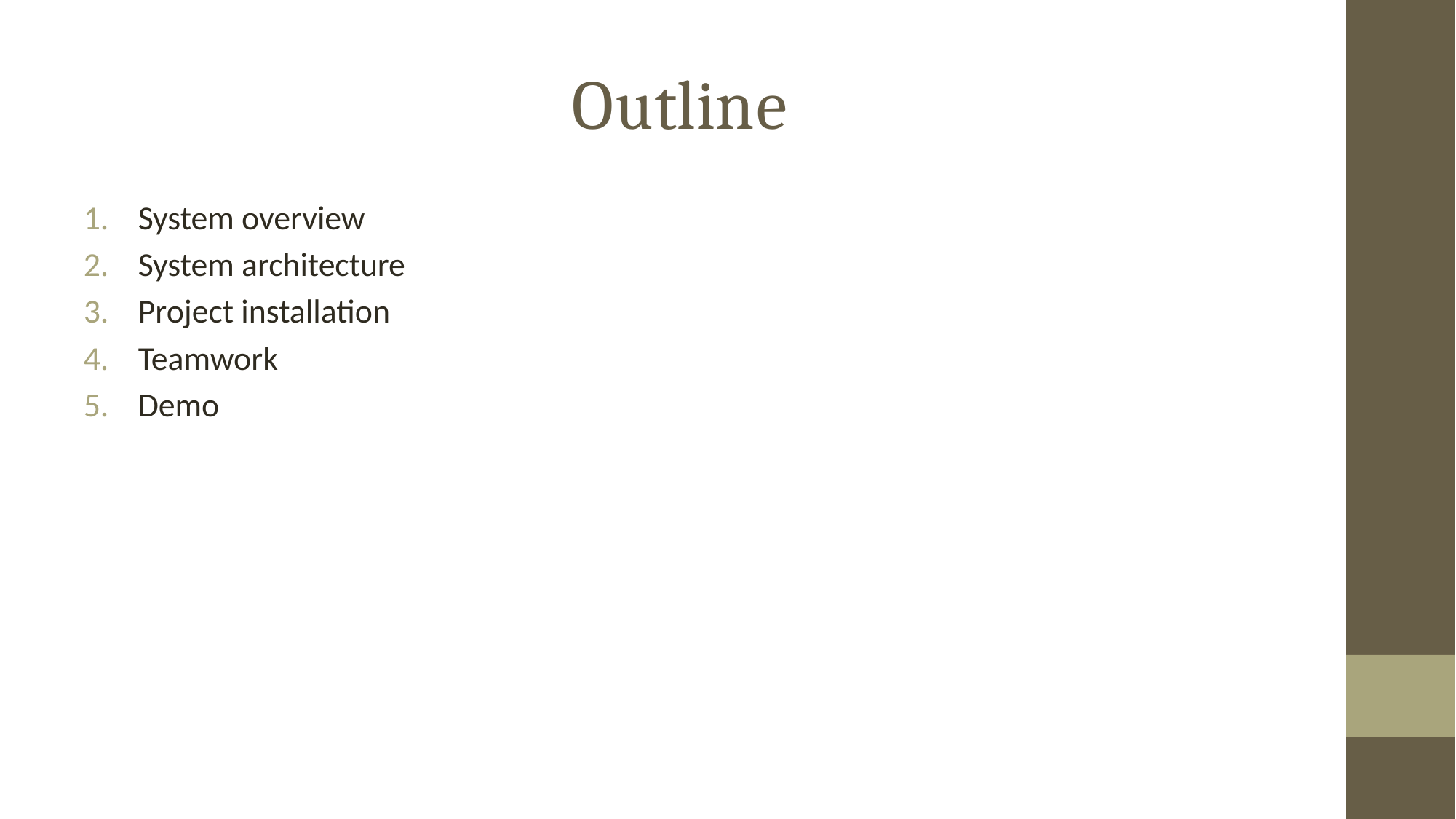

Outline
System overview
System architecture
Project installation
Teamwork
Demo